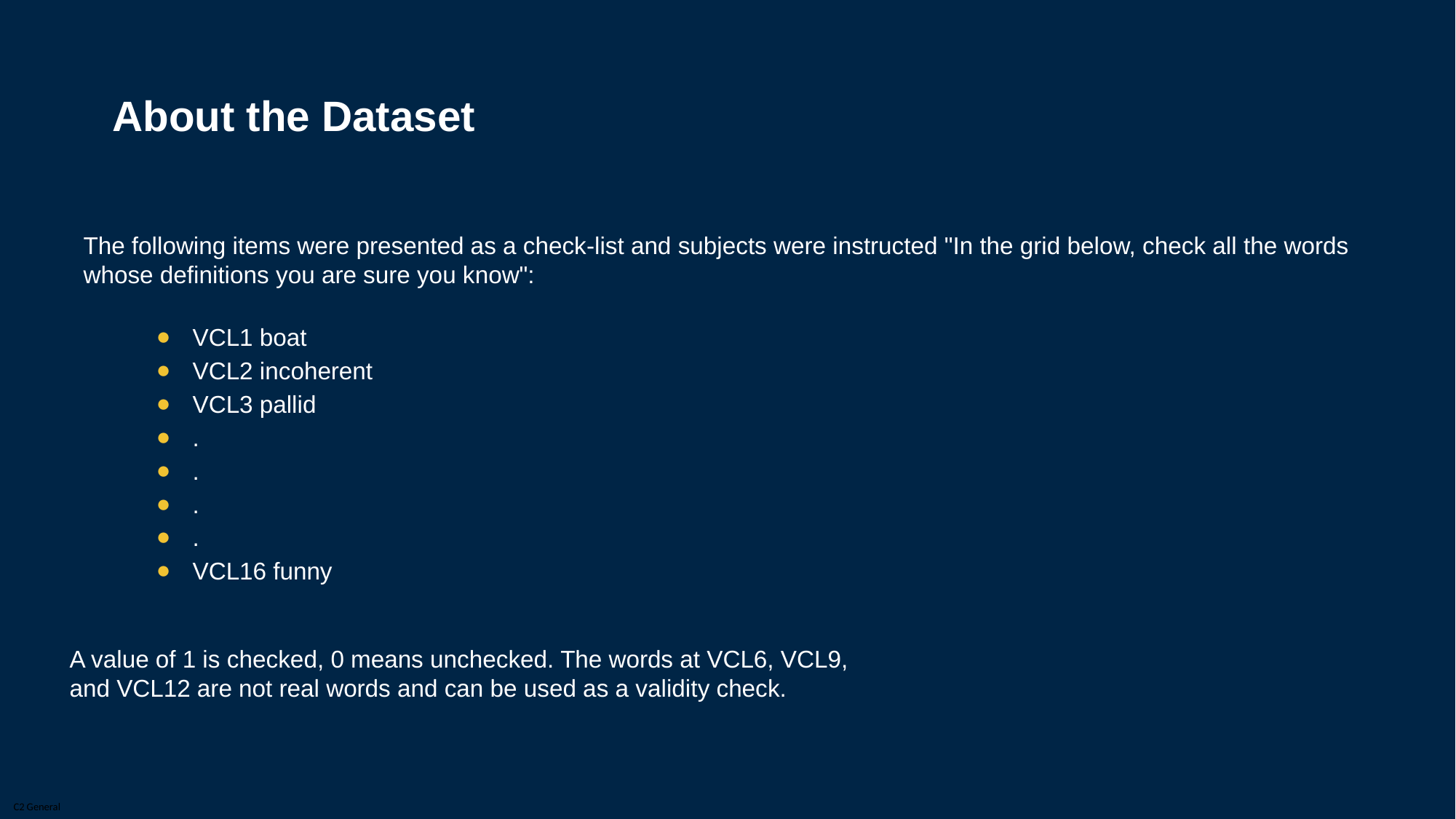

# About the Dataset

The following items were presented as a check-list and subjects were instructed "In the grid below, check all the words whose definitions you are sure you know":
VCL1 boat
VCL2 incoherent
VCL3 pallid
.
.
.
.
VCL16 funny

A value of 1 is checked, 0 means unchecked. The words at VCL6, VCL9,
and VCL12 are not real words and can be used as a validity check.